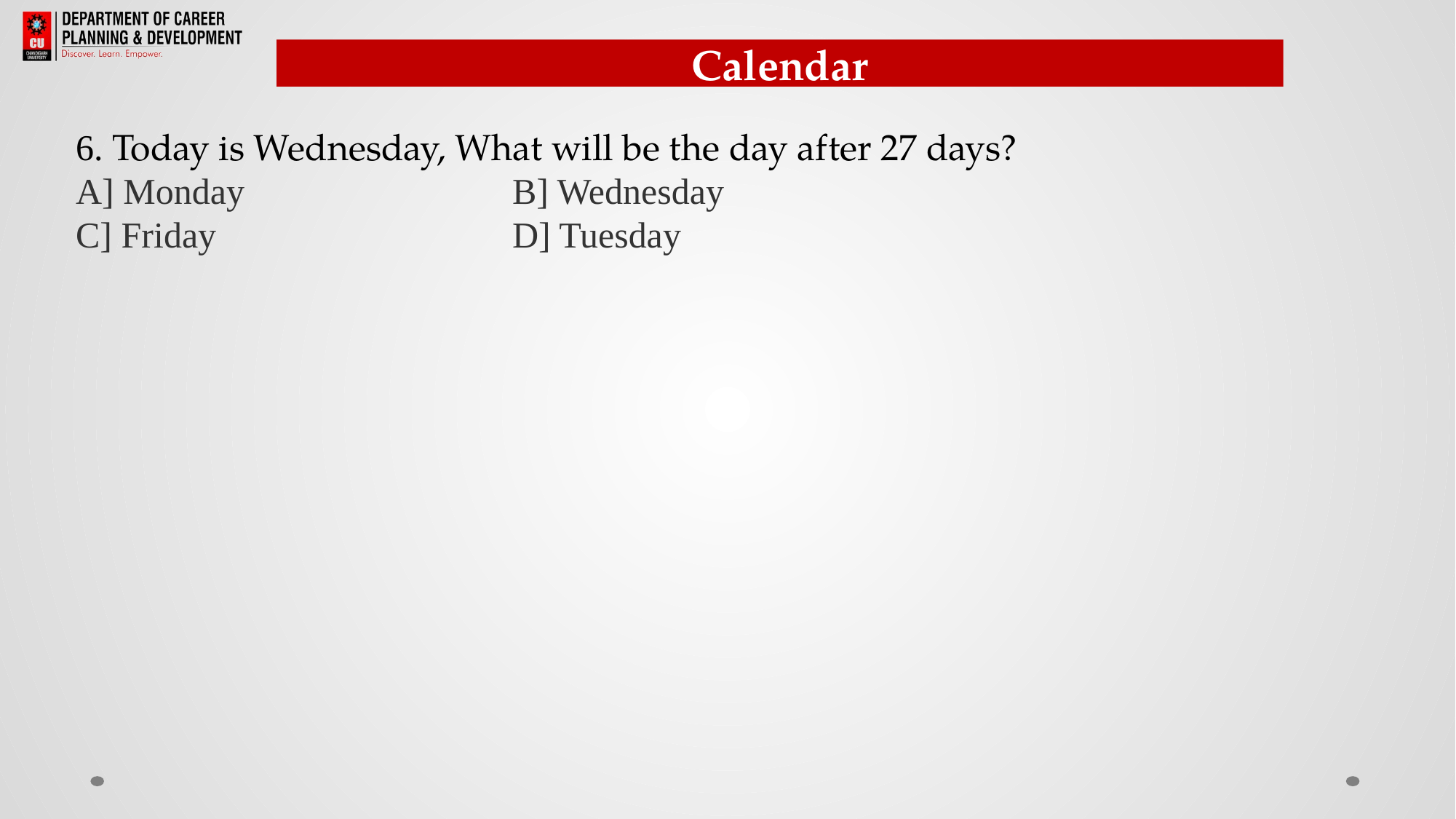

Calendar
6. Today is Wednesday, What will be the day after 27 days?
A] Monday            		B] Wednesday
C] Friday			D] Tuesday